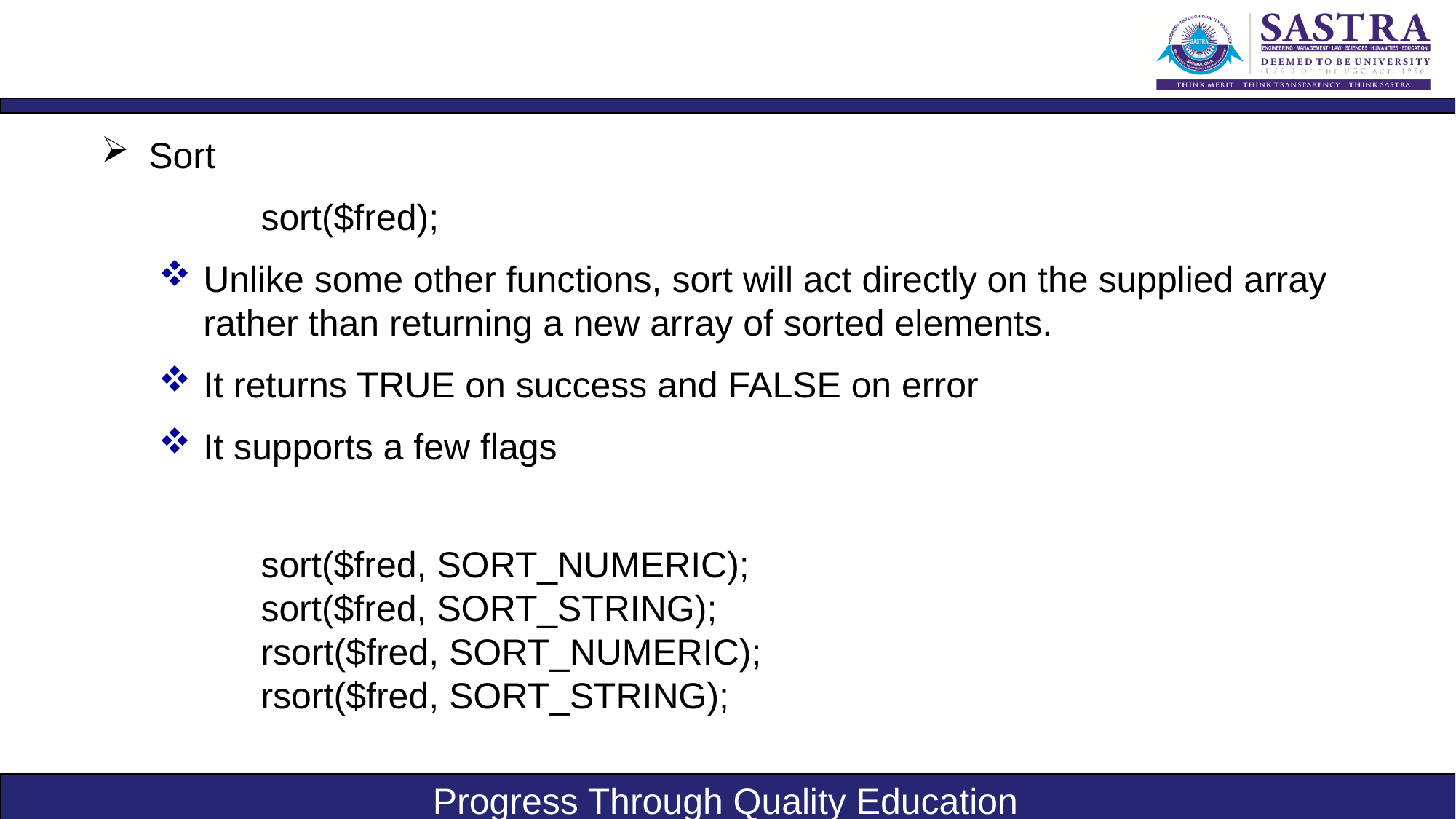

#
Sort
		sort($fred);
Unlike some other functions, sort will act directly on the supplied array rather than returning a new array of sorted elements.
It returns TRUE on success and FALSE on error
It supports a few flags

sort($fred, SORT_NUMERIC);
sort($fred, SORT_STRING);
rsort($fred, SORT_NUMERIC);
rsort($fred, SORT_STRING);